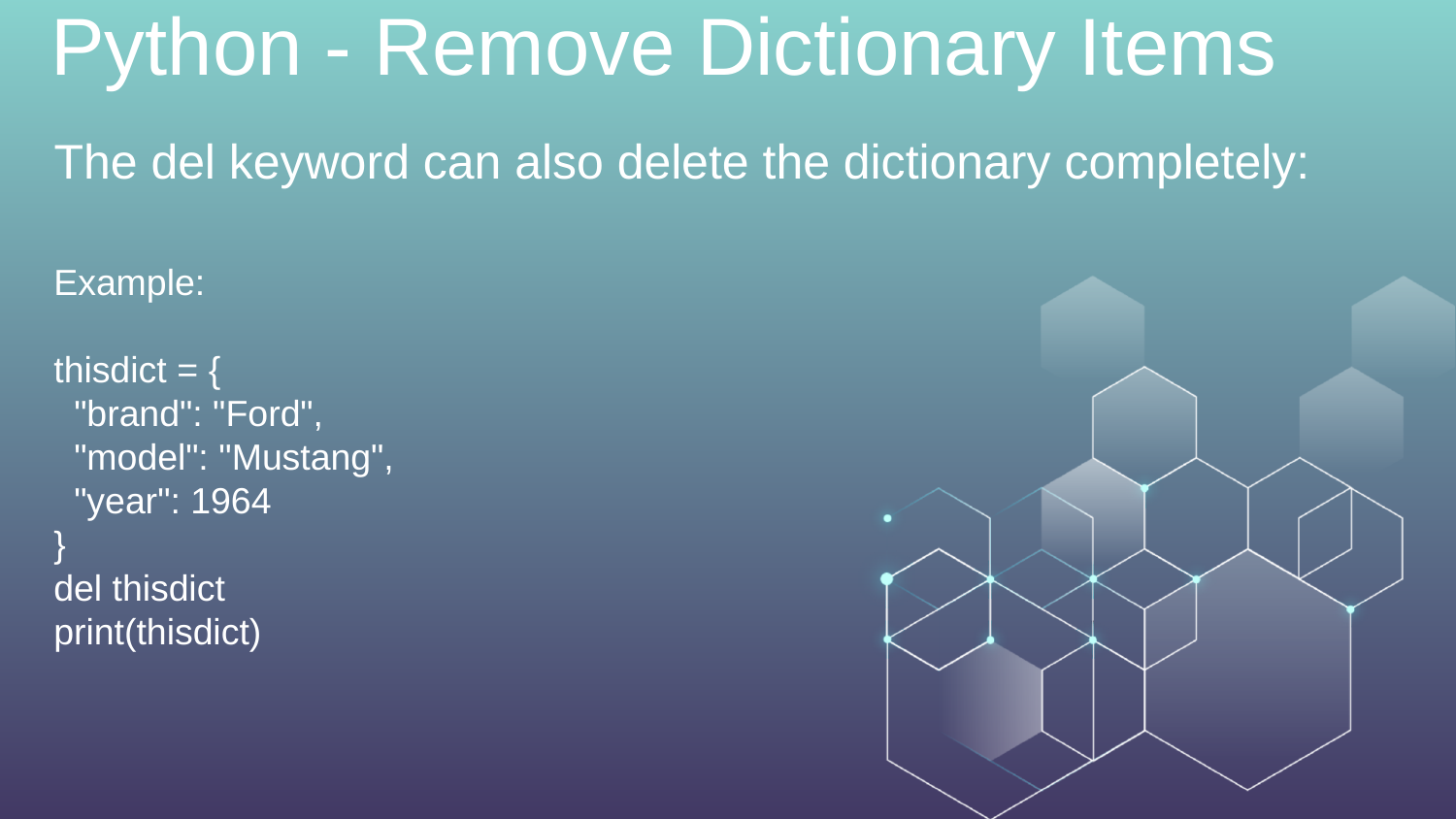

# Python - Remove Dictionary Items
The del keyword can also delete the dictionary completely:
Example:

thisdict = {
  "brand": "Ford",
  "model": "Mustang",
  "year": 1964
}
del thisdict
print(thisdict)